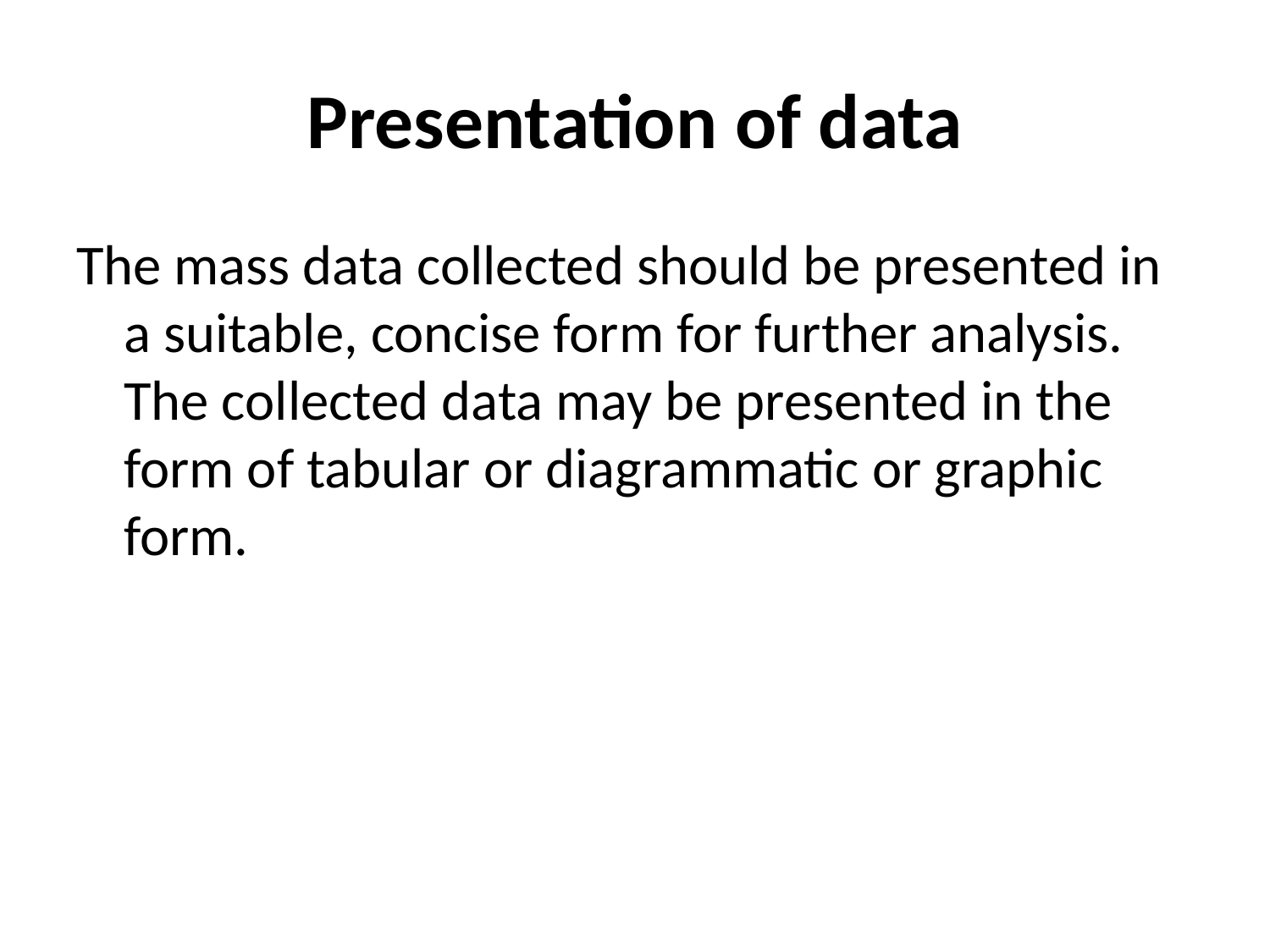

# Presentation of data
The mass data collected should be presented in a suitable, concise form for further analysis. The collected data may be presented in the form of tabular or diagrammatic or graphic form.